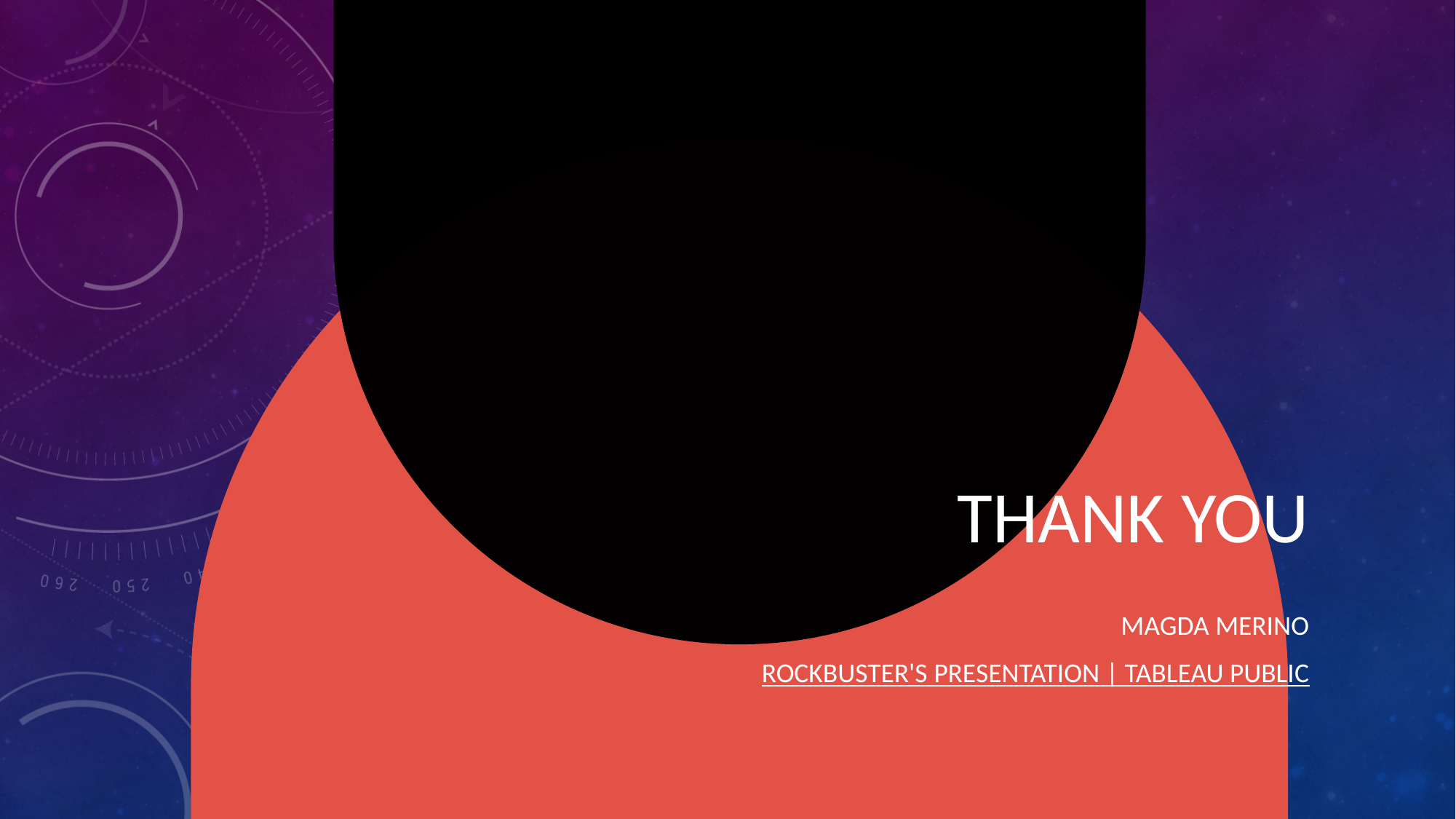

# THANK YOU
MAGDA MERINO​
Rockbuster's presentation | Tableau Public